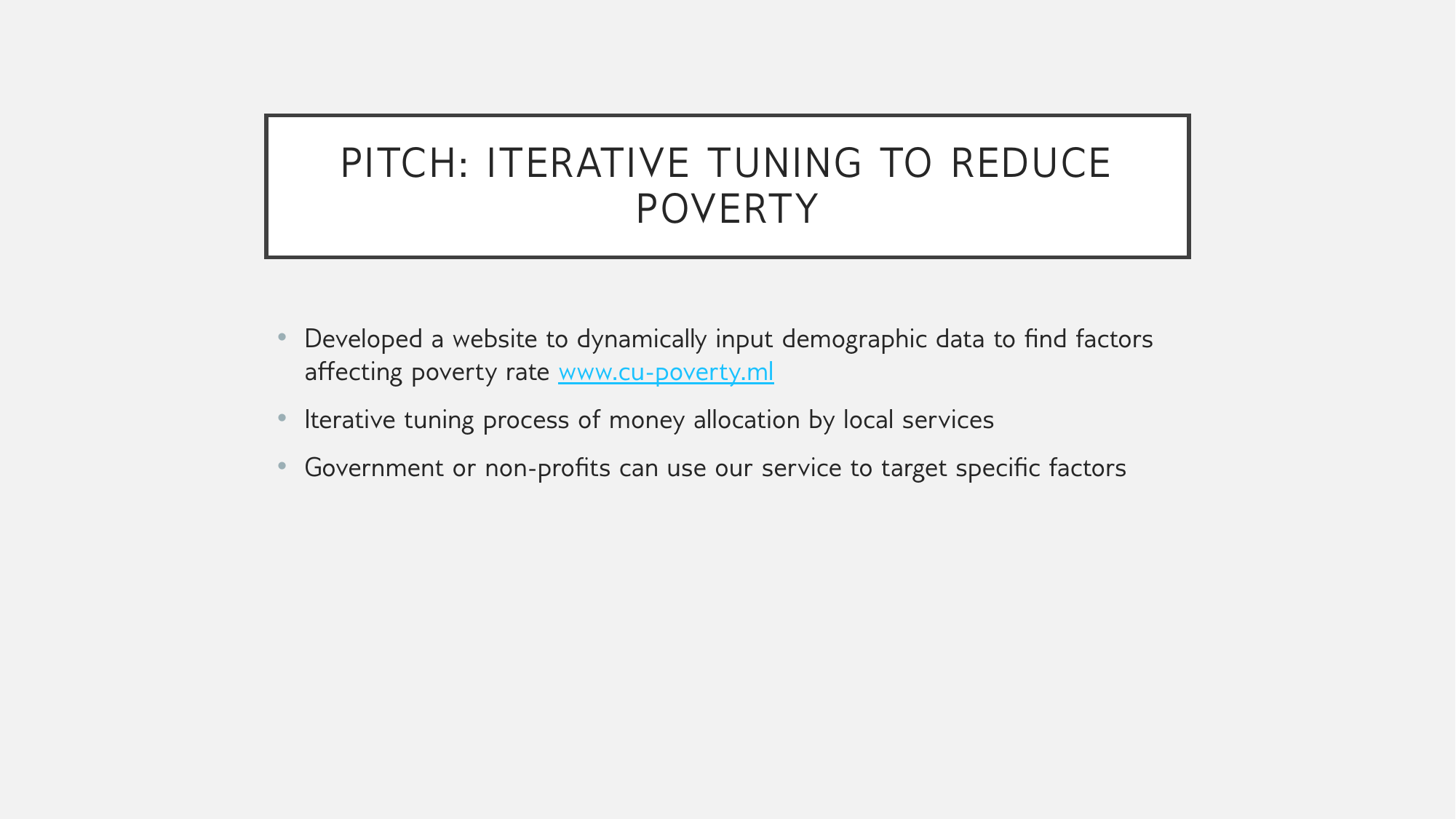

# Pitch: Iterative Tuning to Reduce Poverty
Developed a website to dynamically input demographic data to find factors affecting poverty rate www.cu-poverty.ml
Iterative tuning process of money allocation by local services
Government or non-profits can use our service to target specific factors